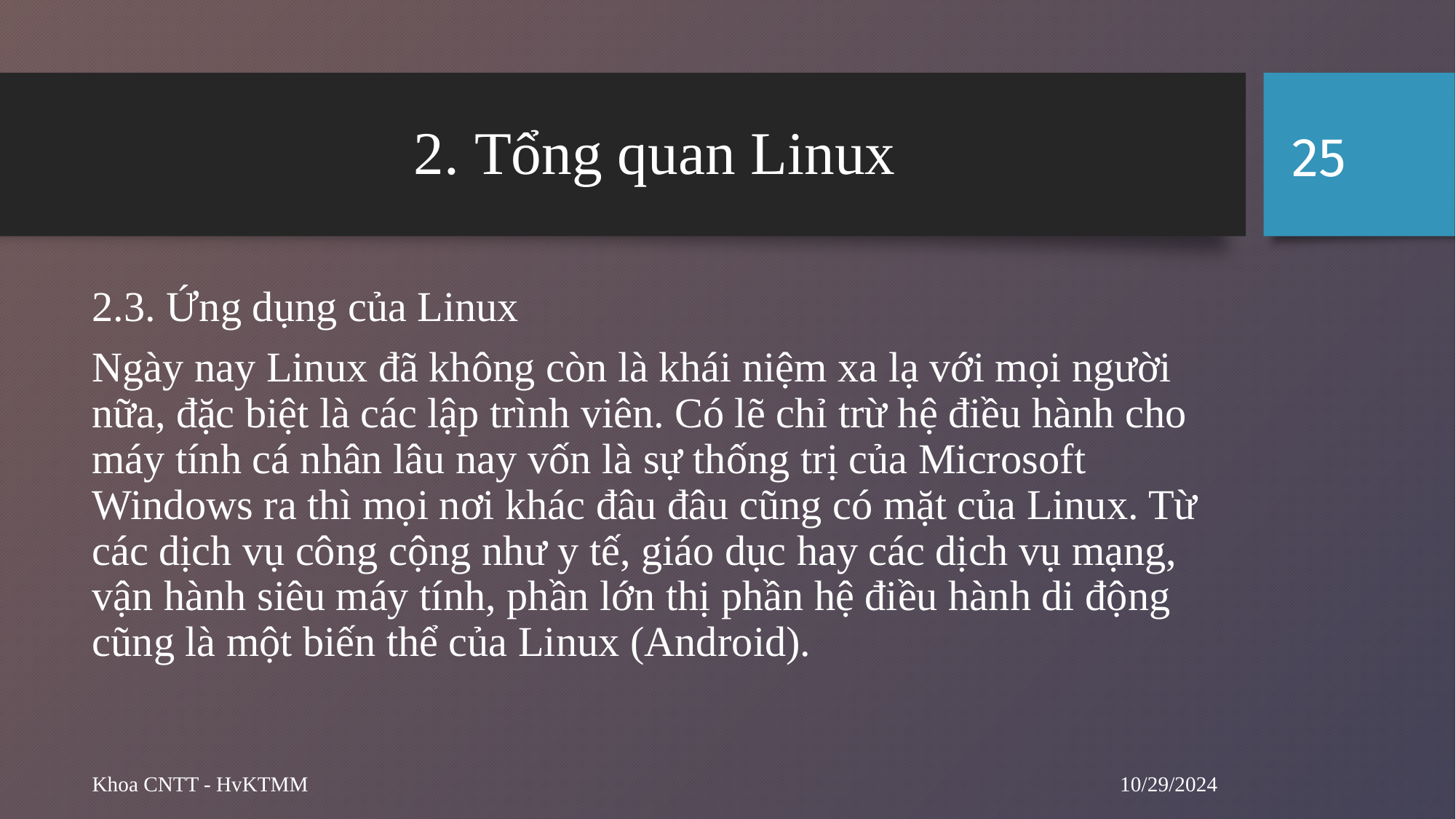

25
# 2. Tổng quan Linux
2.3. Ứng dụng của Linux
Ngày nay Linux đã không còn là khái niệm xa lạ với mọi người nữa, đặc biệt là các lập trình viên. Có lẽ chỉ trừ hệ điều hành cho máy tính cá nhân lâu nay vốn là sự thống trị của Microsoft Windows ra thì mọi nơi khác đâu đâu cũng có mặt của Linux. Từ các dịch vụ công cộng như y tế, giáo dục hay các dịch vụ mạng, vận hành siêu máy tính, phần lớn thị phần hệ điều hành di động cũng là một biến thể của Linux (Android).
10/29/2024
Khoa CNTT - HvKTMM